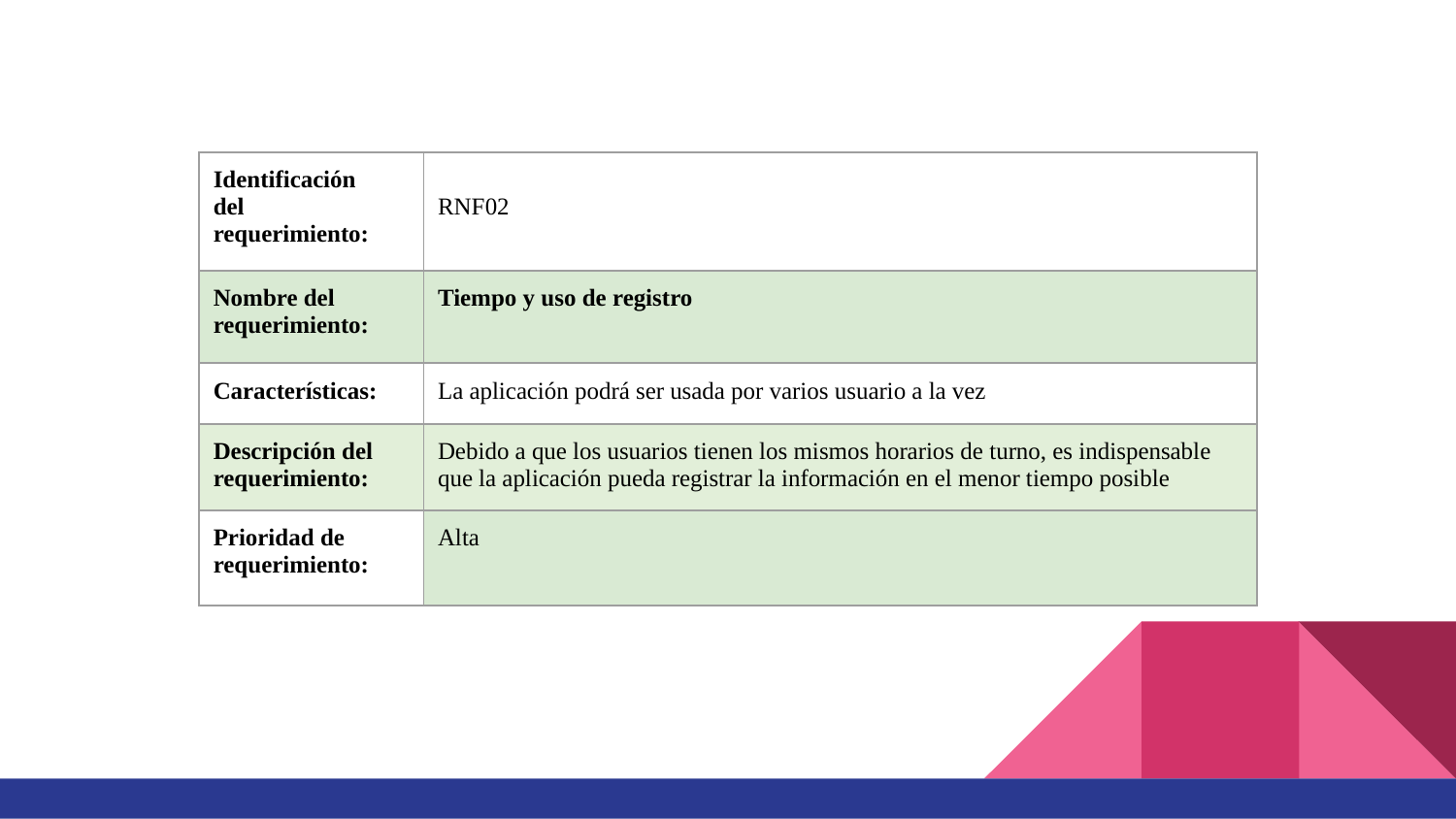

| Identificación del requerimiento: | RNF02 |
| --- | --- |
| Nombre del requerimiento: | Tiempo y uso de registro |
| Características: | La aplicación podrá ser usada por varios usuario a la vez |
| Descripción del requerimiento: | Debido a que los usuarios tienen los mismos horarios de turno, es indispensable que la aplicación pueda registrar la información en el menor tiempo posible |
| Prioridad de requerimiento: | Alta |